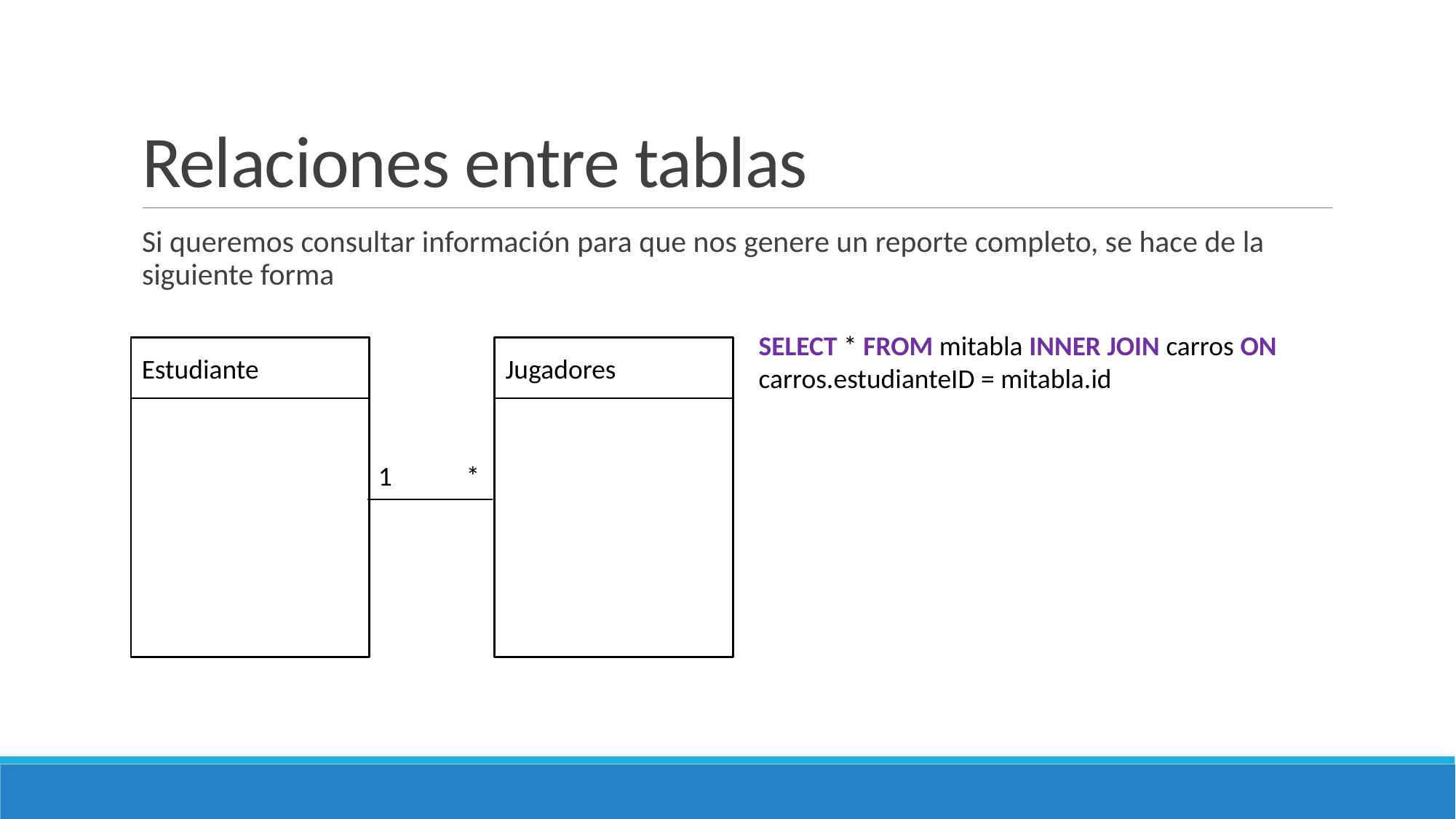

# Relaciones entre tablas
Si queremos consultar información para que nos genere un reporte completo, se hace de la siguiente forma

%Foreing key%

SELECT * FROM mitabla INNER JOIN carros ON carros.estudianteID = mitabla.id
Jugadores
Estudiante

1            *